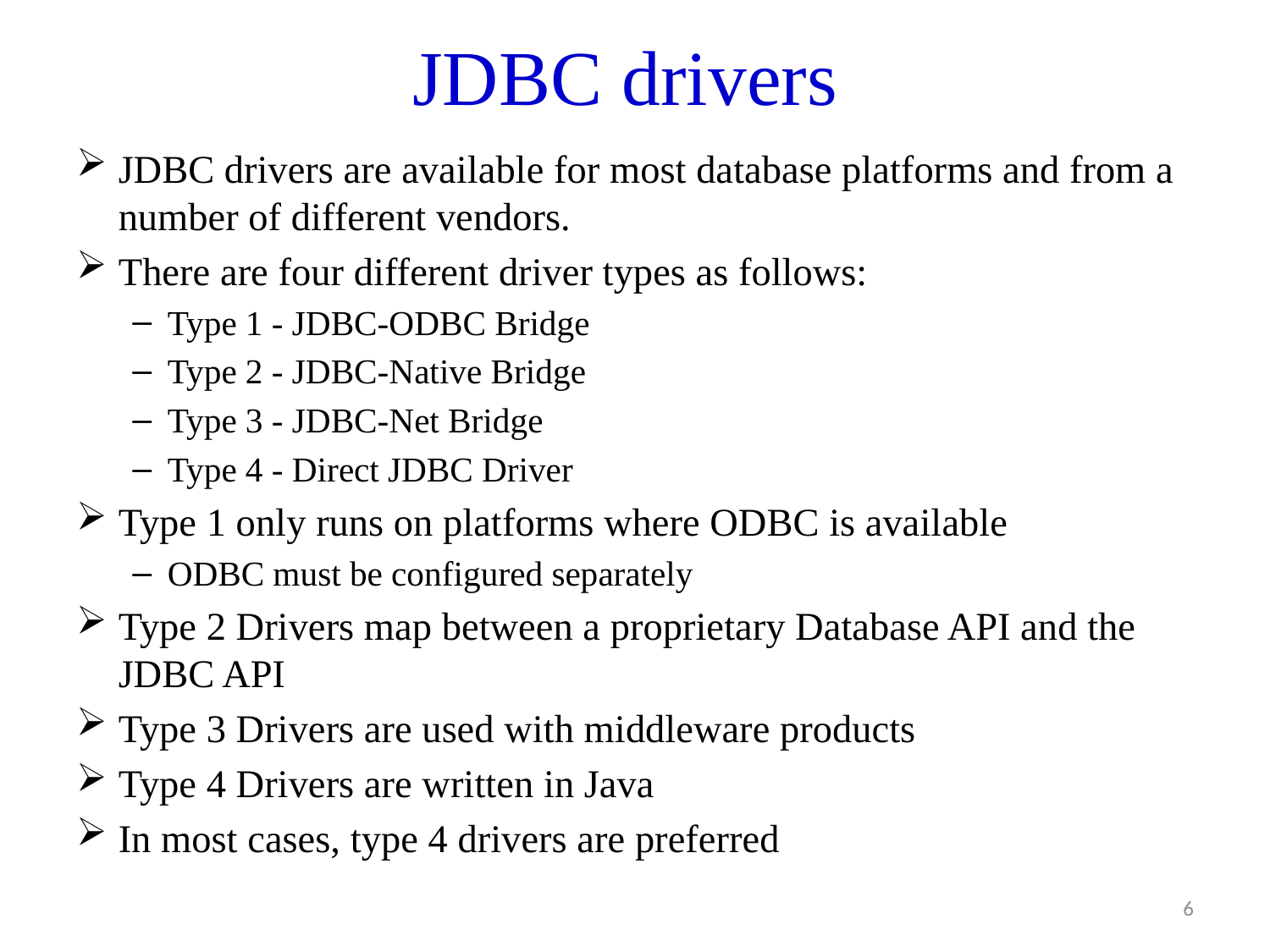

# JDBC drivers
JDBC drivers are available for most database platforms and from a number of different vendors.
There are four different driver types as follows:
Type 1 - JDBC-ODBC Bridge
Type 2 - JDBC-Native Bridge
Type 3 - JDBC-Net Bridge
Type 4 - Direct JDBC Driver
Type 1 only runs on platforms where ODBC is available
ODBC must be configured separately
Type 2 Drivers map between a proprietary Database API and the JDBC API
Type 3 Drivers are used with middleware products
Type 4 Drivers are written in Java
In most cases, type 4 drivers are preferred

6